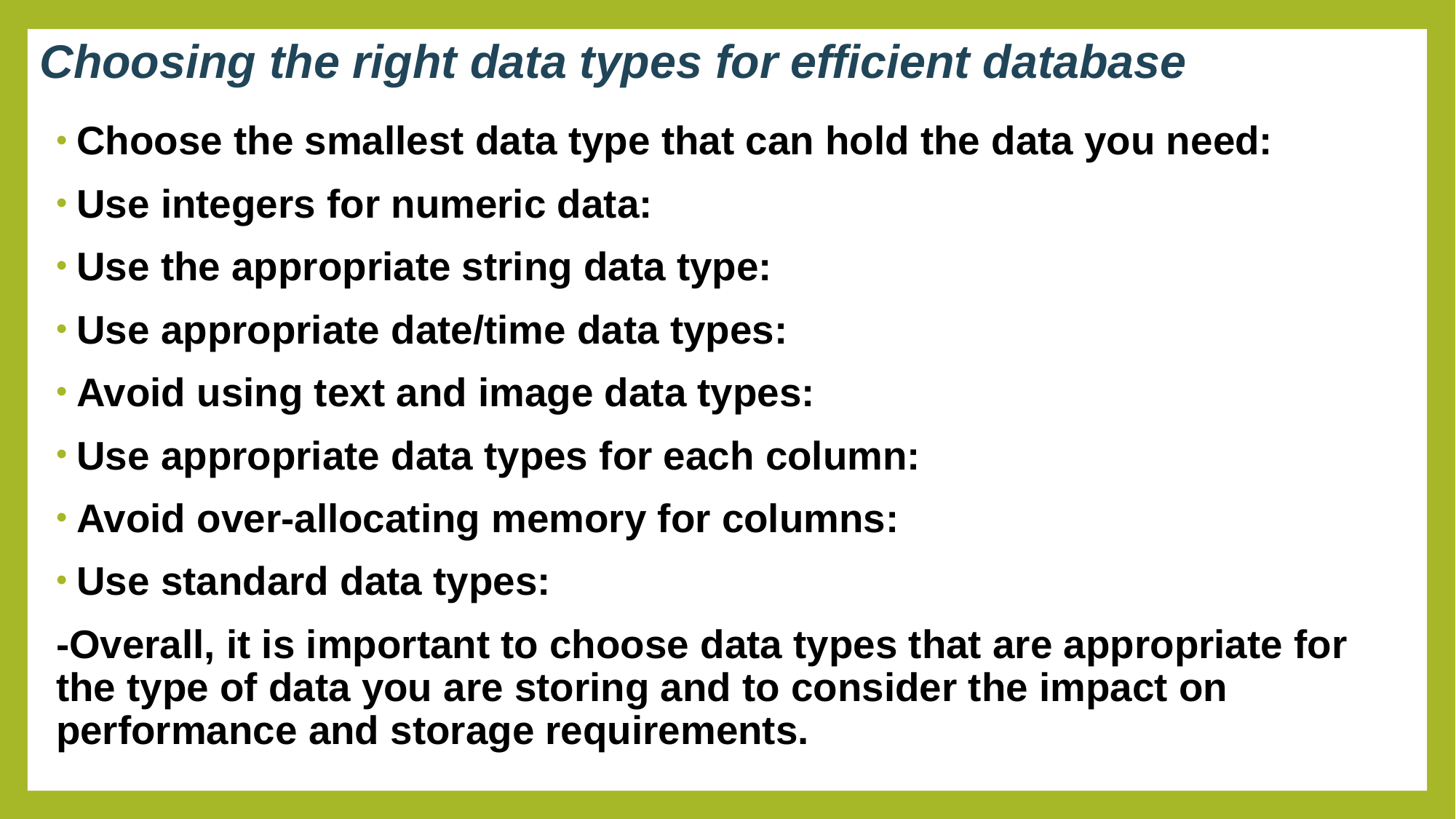

# Choosing the right data types for efficient database
Choose the smallest data type that can hold the data you need:
Use integers for numeric data:
Use the appropriate string data type:
Use appropriate date/time data types:
Avoid using text and image data types:
Use appropriate data types for each column:
Avoid over-allocating memory for columns:
Use standard data types:
-Overall, it is important to choose data types that are appropriate for the type of data you are storing and to consider the impact on performance and storage requirements.